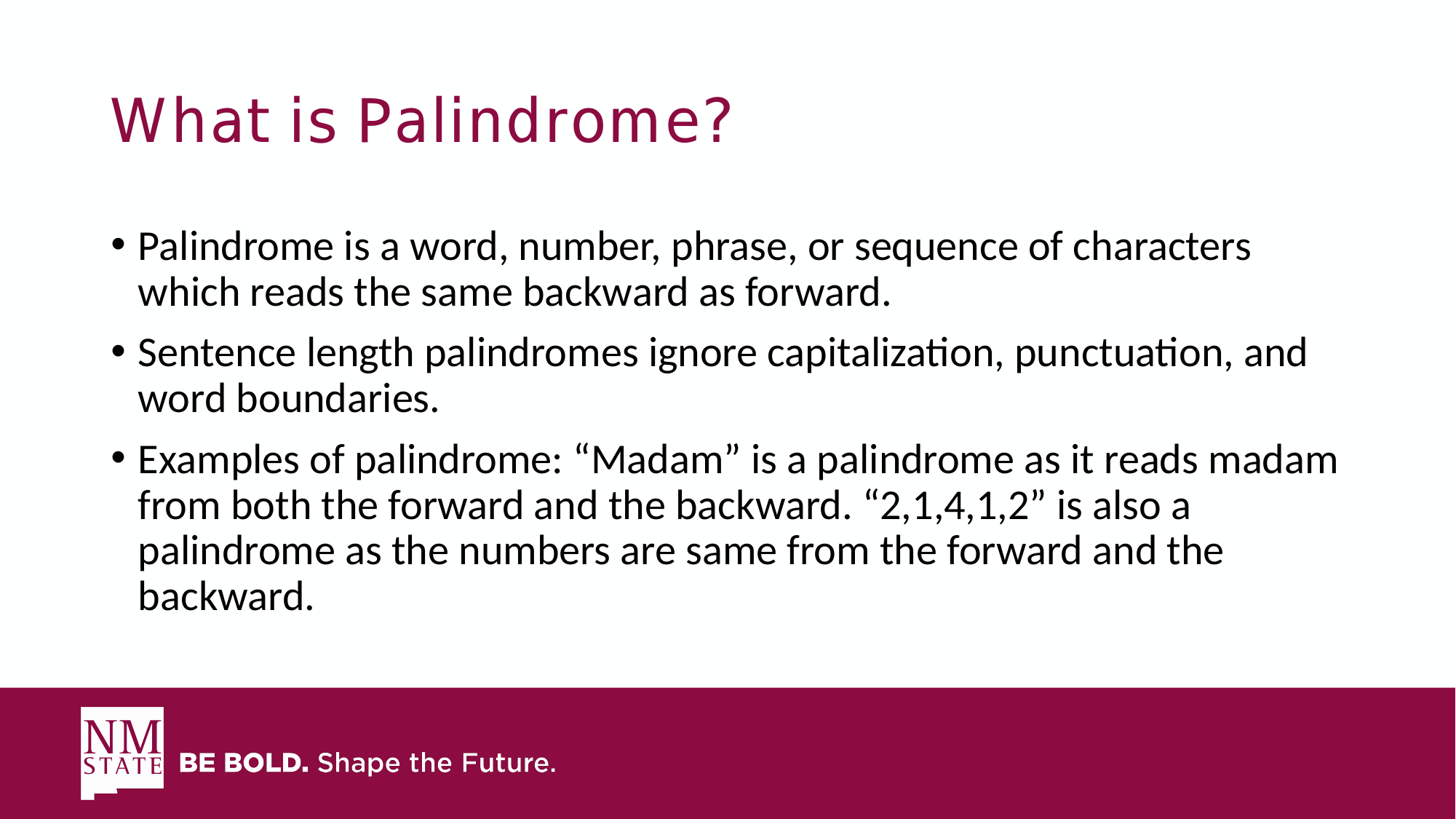

# What is Palindrome?
Palindrome is a word, number, phrase, or sequence of characters which reads the same backward as forward.
Sentence length palindromes ignore capitalization, punctuation, and word boundaries.
Examples of palindrome: “Madam” is a palindrome as it reads madam from both the forward and the backward. “2,1,4,1,2” is also a palindrome as the numbers are same from the forward and the backward.